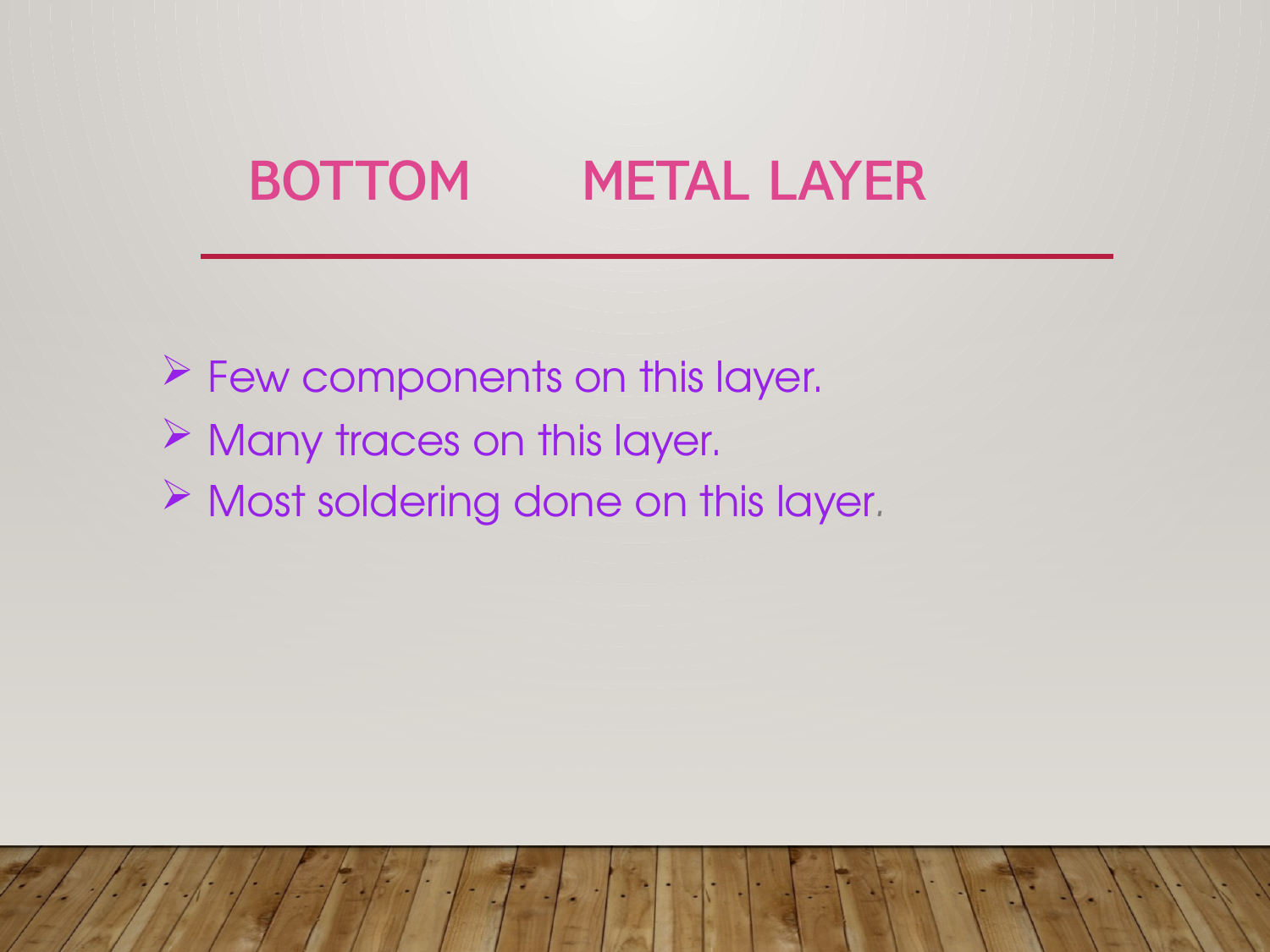

# Bottom	Metal Layer
Few components on this layer.
Many traces on this layer.
Most soldering done on this layer.